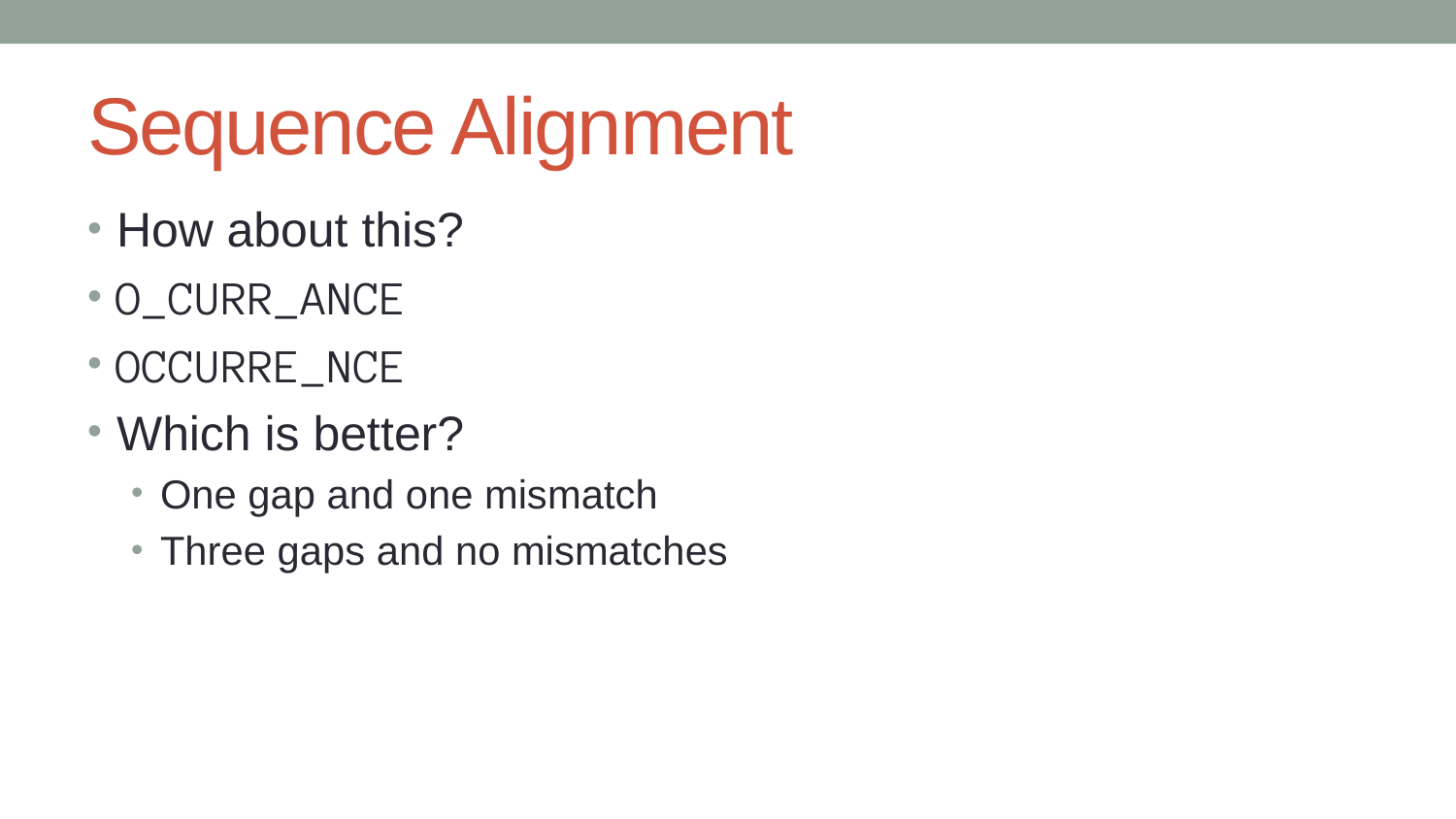

# Sequence Alignment
How about this?
O_CURR_ANCE
OCCURRE_NCE
Which is better?
One gap and one mismatch
Three gaps and no mismatches